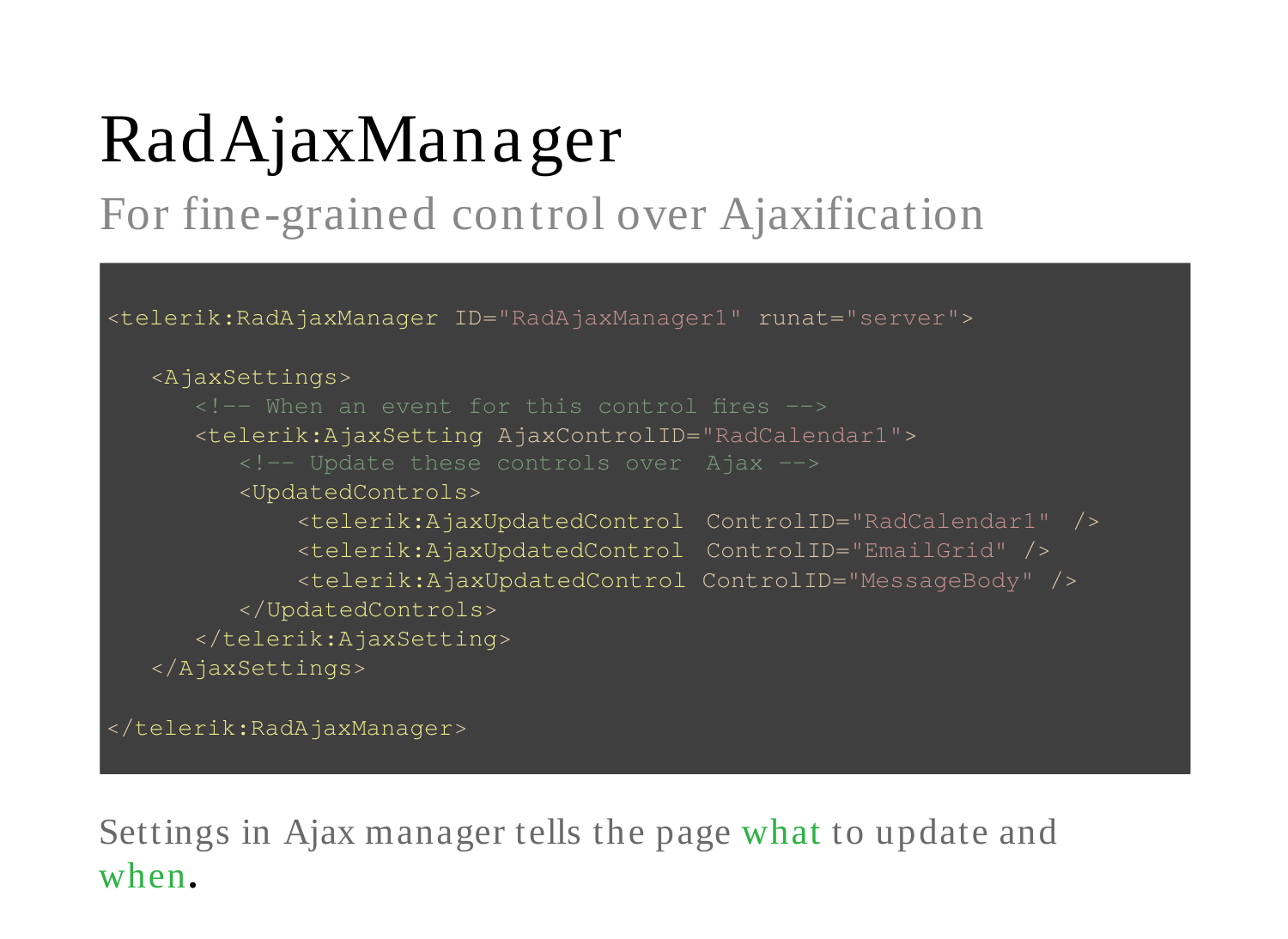

# RadAjaxManager
For fine-grained control over Ajaxification

<telerik:RadAjaxManager ID="RadAjaxManager1" runat="server">

<AjaxSettings>
<!-- When an event for this control fires -->
<telerik:AjaxSetting AjaxControlID="RadCalendar1">
| <!-- Update these controls over | Ajax --> |  |
| --- | --- | --- |
| <UpdatedControls> |  |  |
| <telerik:AjaxUpdatedControl | ControlID="RadCalendar1" | /> |
| <telerik:AjaxUpdatedControl | ControlID="EmailGrid" /> |  |
<telerik:AjaxUpdatedControl ControlID="MessageBody" />
</UpdatedControls>
</telerik:AjaxSetting>
</AjaxSettings>

</telerik:RadAjaxManager>

Settings in Ajax manager tells the page what to update and when.